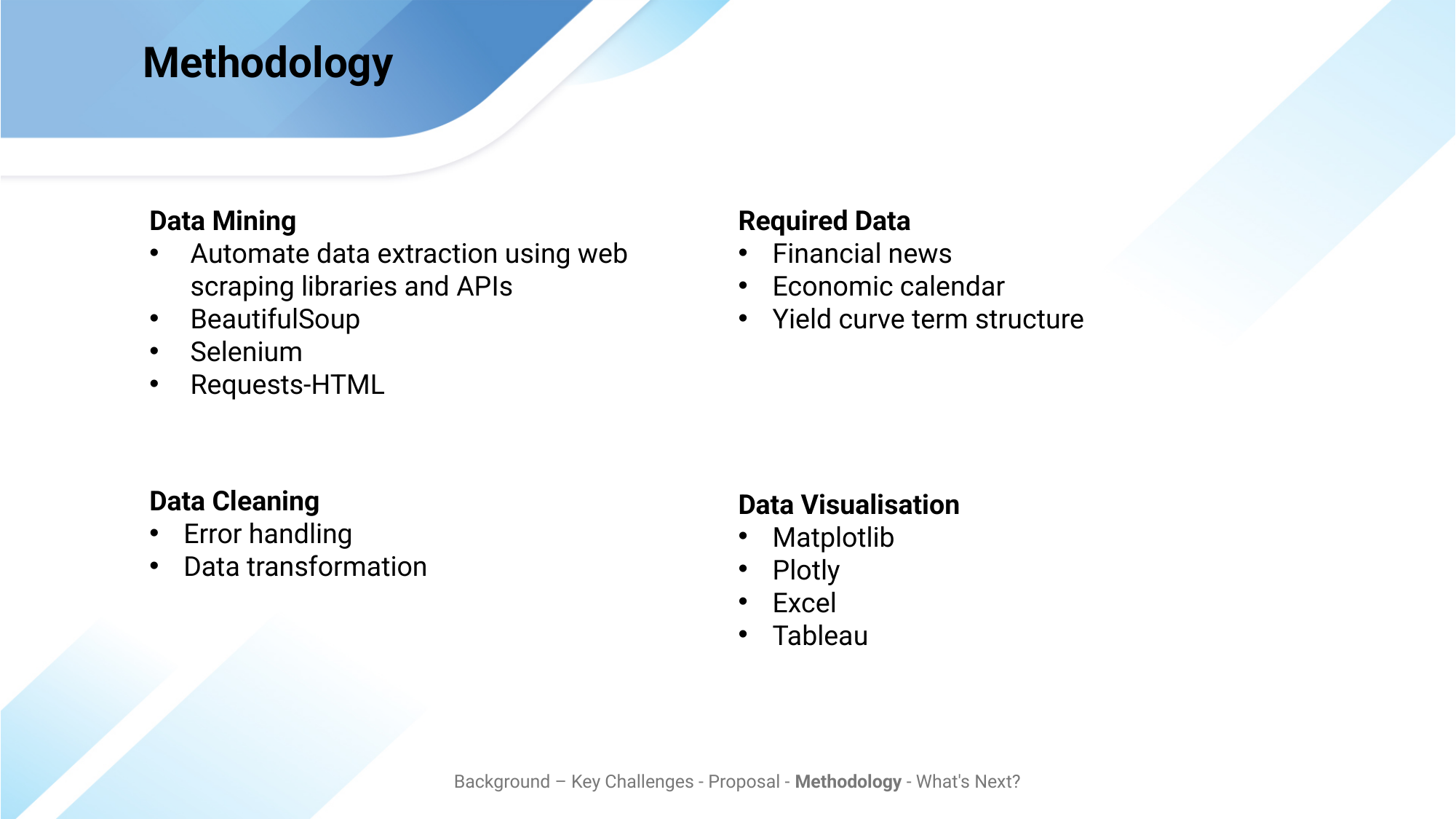

Methodology
Data Mining
Automate data extraction using web scraping libraries and APIs
BeautifulSoup
Selenium
Requests-HTML
Required Data
Financial news
Economic calendar
Yield curve term structure
Data Cleaning
Error handling
Data transformation
Data Visualisation
Matplotlib
Plotly
Excel
Tableau
Background – Key Challenges - Proposal - Methodology - What's Next?